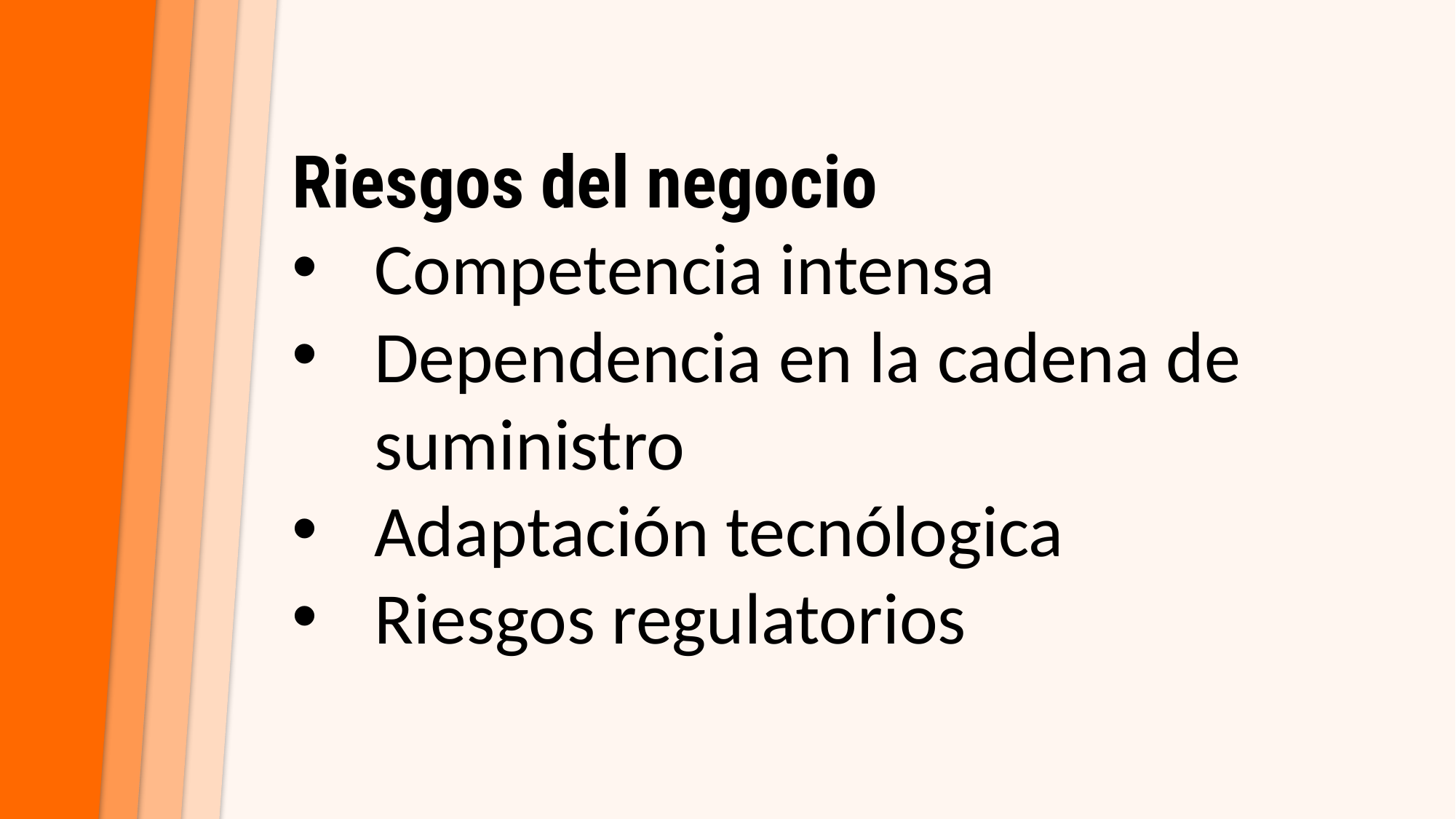

Riesgos del negocio
Competencia intensa
Dependencia en la cadena de suministro
Adaptación tecnólogica
Riesgos regulatorios